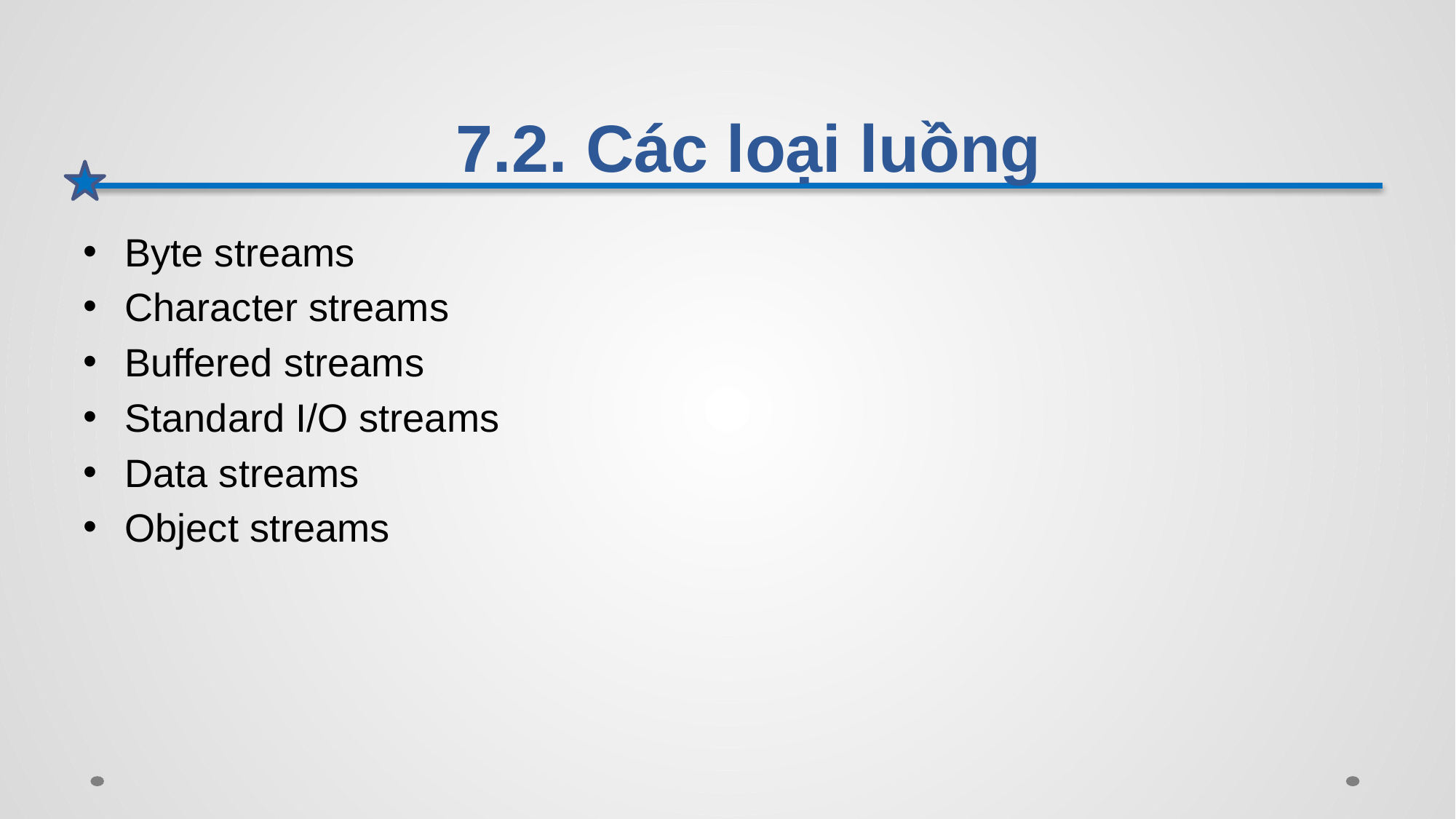

# 7.2. Các loại luồng
Byte streams
Character streams
Buffered streams
Standard I/O streams
Data streams
Object streams